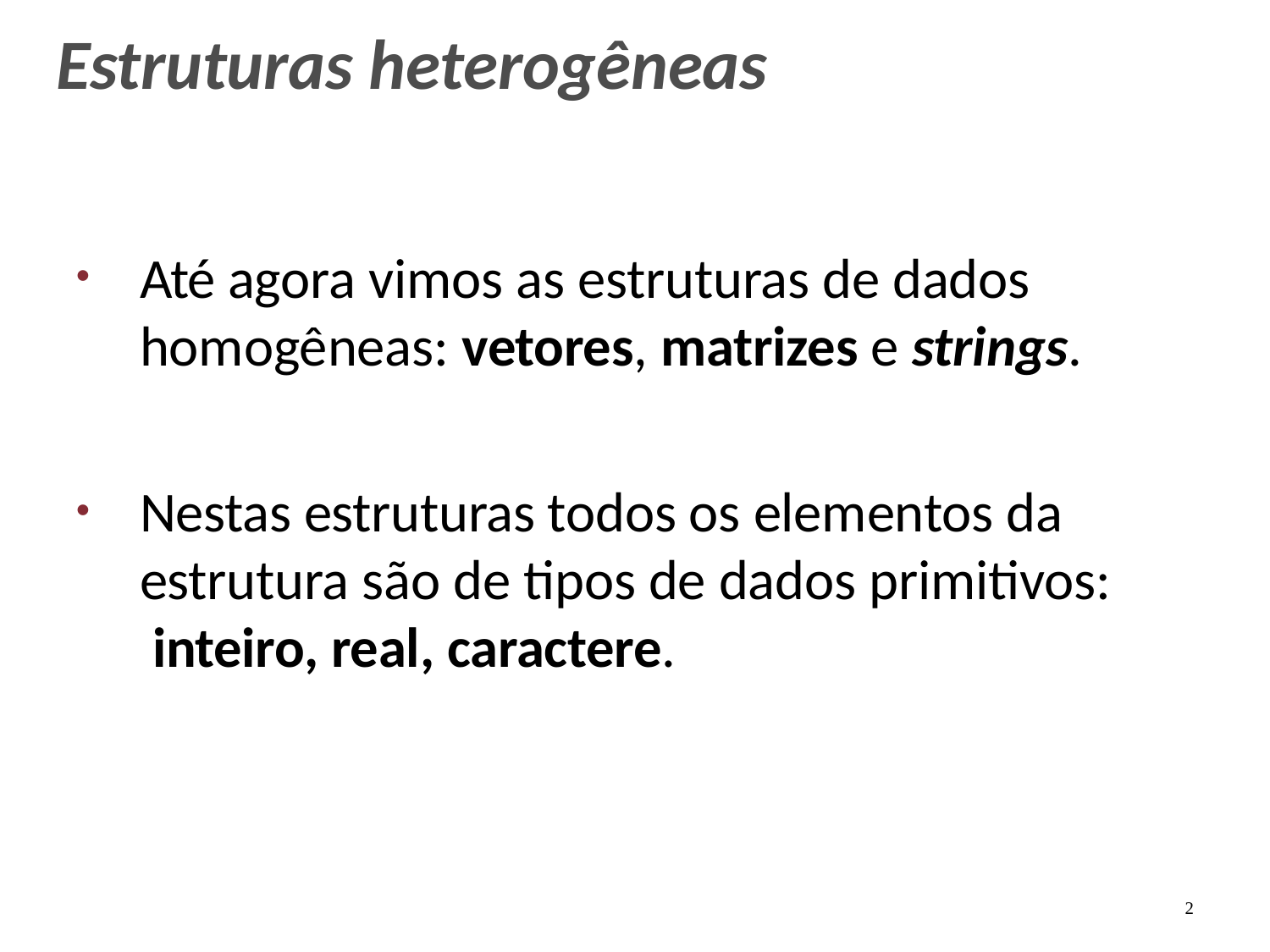

# Estruturas heterogêneas
Até agora vimos as estruturas de dados  homogêneas: vetores, matrizes e strings.

Nestas estruturas todos os elementos da  estrutura são de tipos de dados primitivos:  inteiro, real, caractere.
2